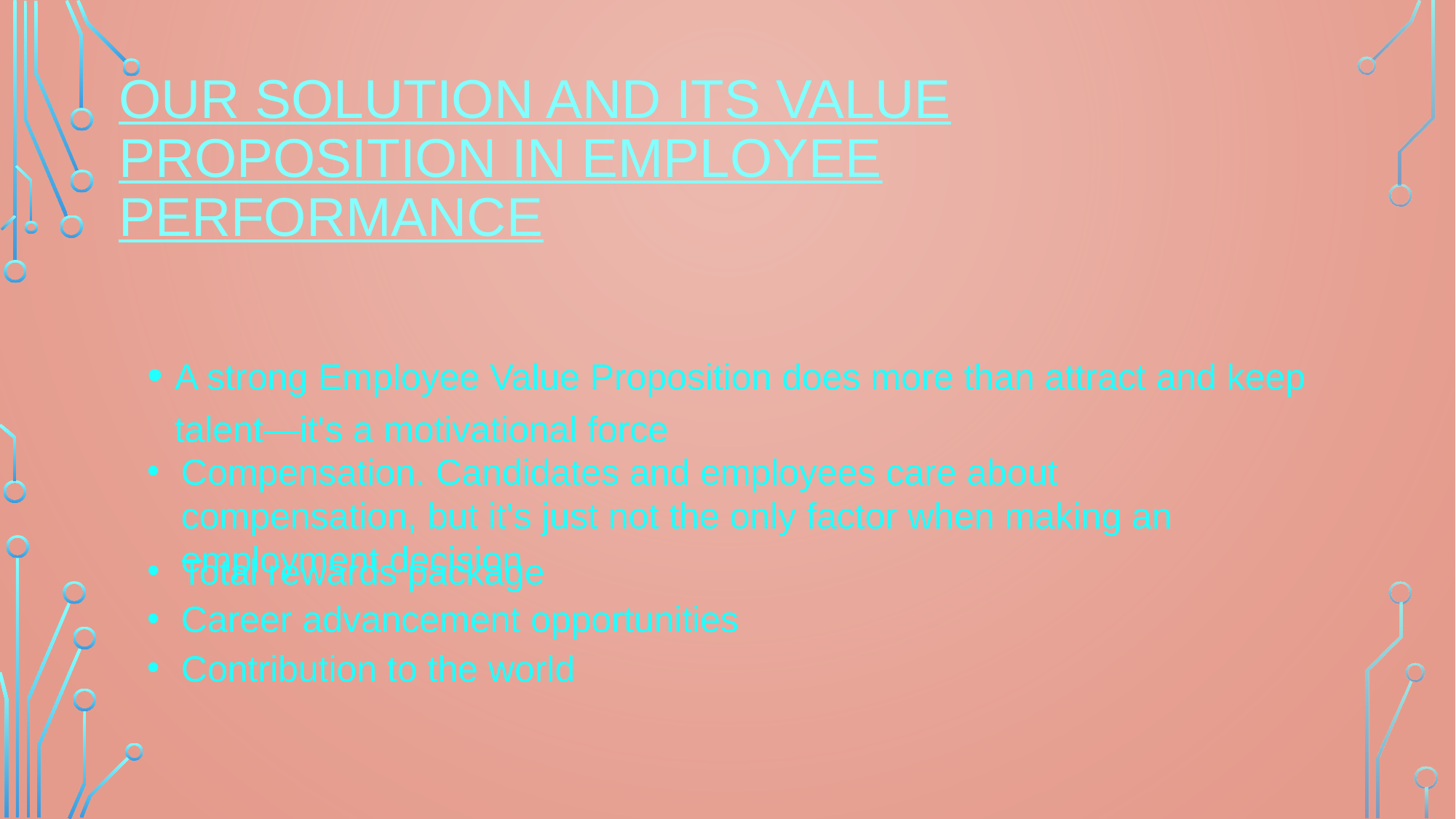

# Our solution and its value proposition in employee performance

A strong Employee Value Proposition does more than attract and keep talent—it's a motivational force
Compensation. Candidates and employees care about compensation, but it's just not the only factor when making an employment decision
Total rewards package
Career advancement opportunities
Contribution to the world